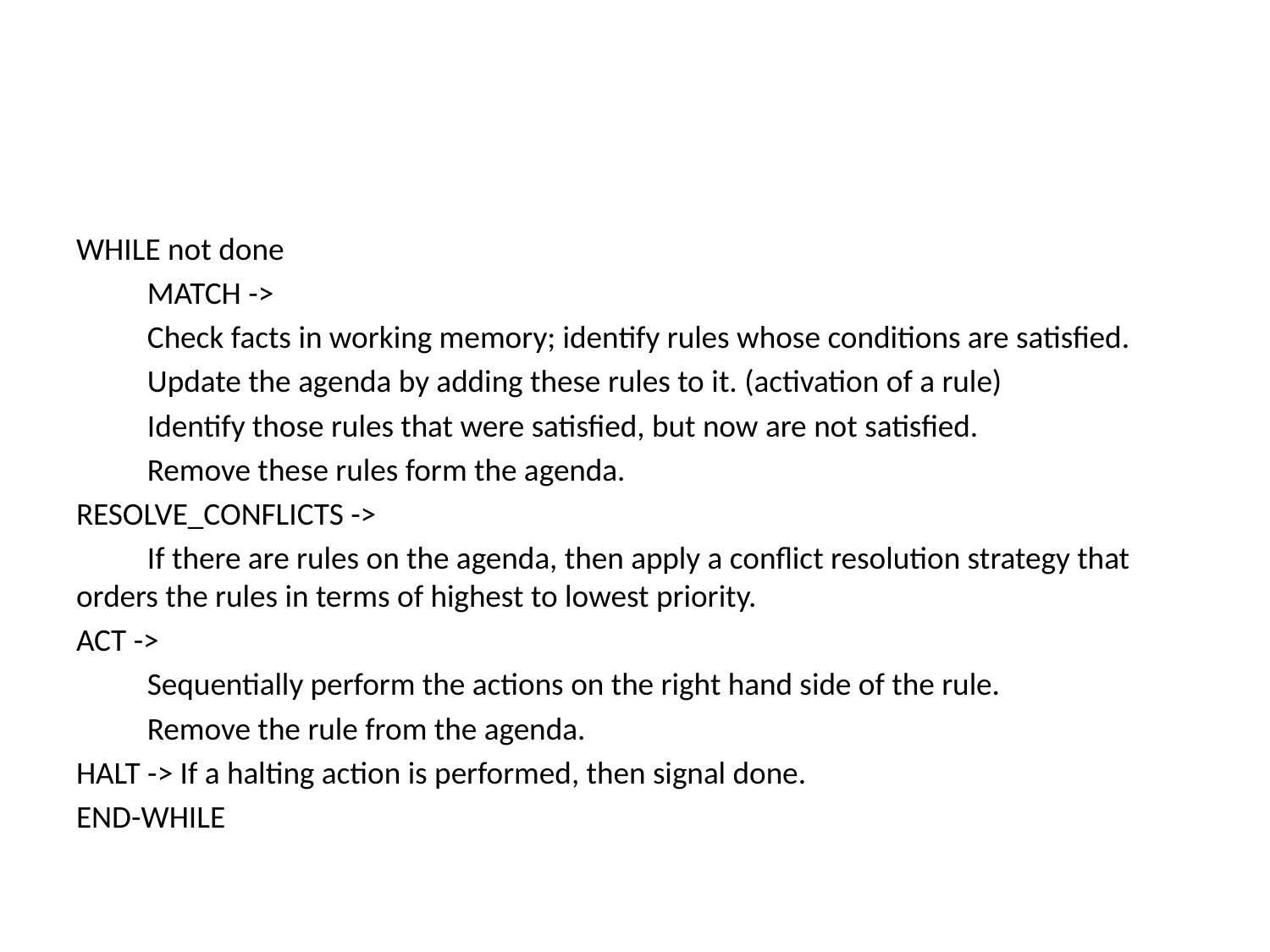

#
WHILE not done
	MATCH ->
	Check facts in working memory; identify rules whose conditions are satisfied.
	Update the agenda by adding these rules to it. (activation of a rule)
	Identify those rules that were satisfied, but now are not satisfied.
	Remove these rules form the agenda.
RESOLVE_CONFLICTS ->
	If there are rules on the agenda, then apply a conflict resolution strategy that orders the rules in terms of highest to lowest priority.
ACT ->
	Sequentially perform the actions on the right hand side of the rule.
	Remove the rule from the agenda.
HALT -> If a halting action is performed, then signal done.
END-WHILE